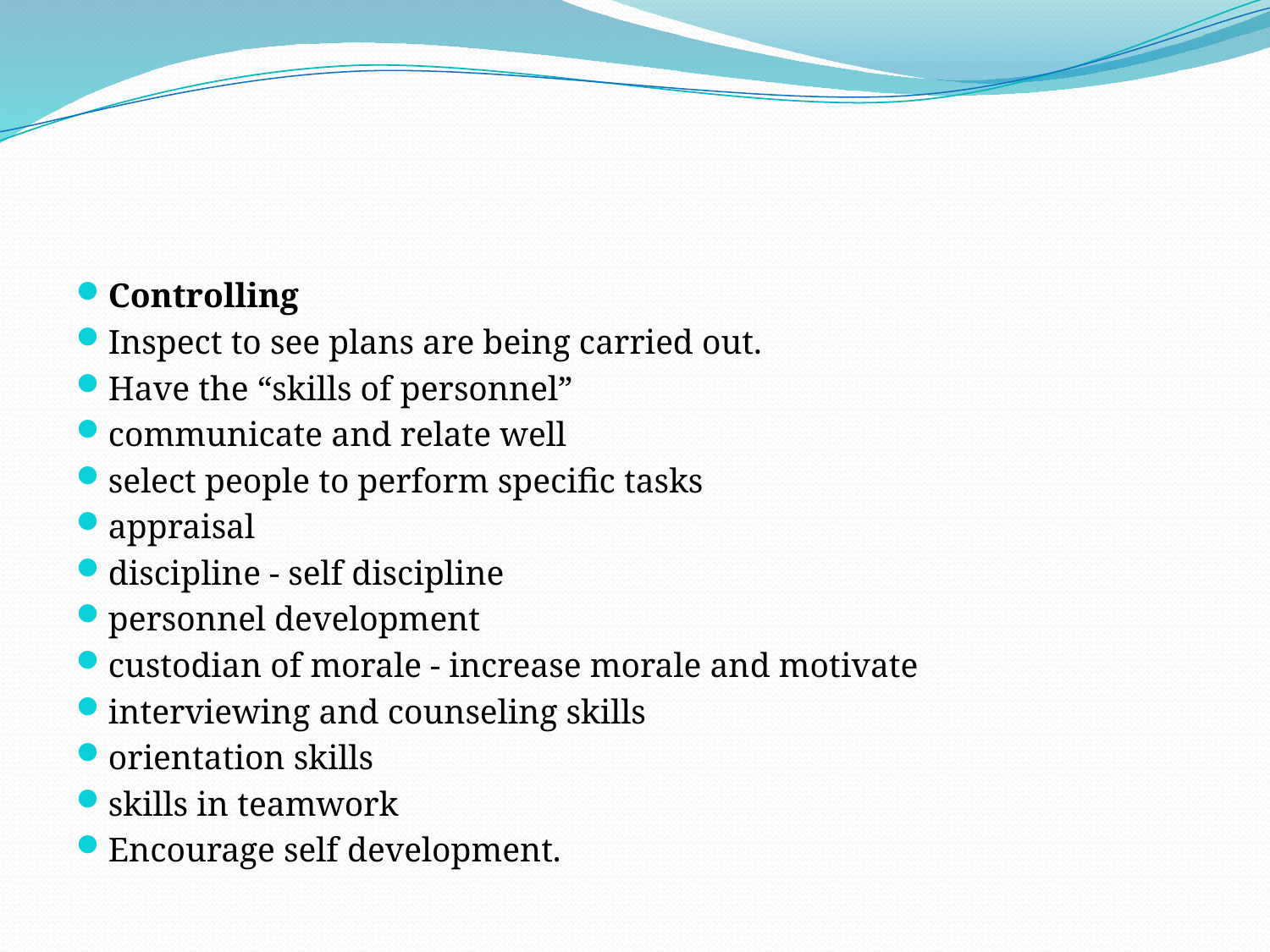

#
Controlling
Inspect to see plans are being carried out.
Have the “skills of personnel”
communicate and relate well
select people to perform specific tasks
appraisal
discipline - self discipline
personnel development
custodian of morale - increase morale and motivate
interviewing and counseling skills
orientation skills
skills in teamwork
Encourage self development.